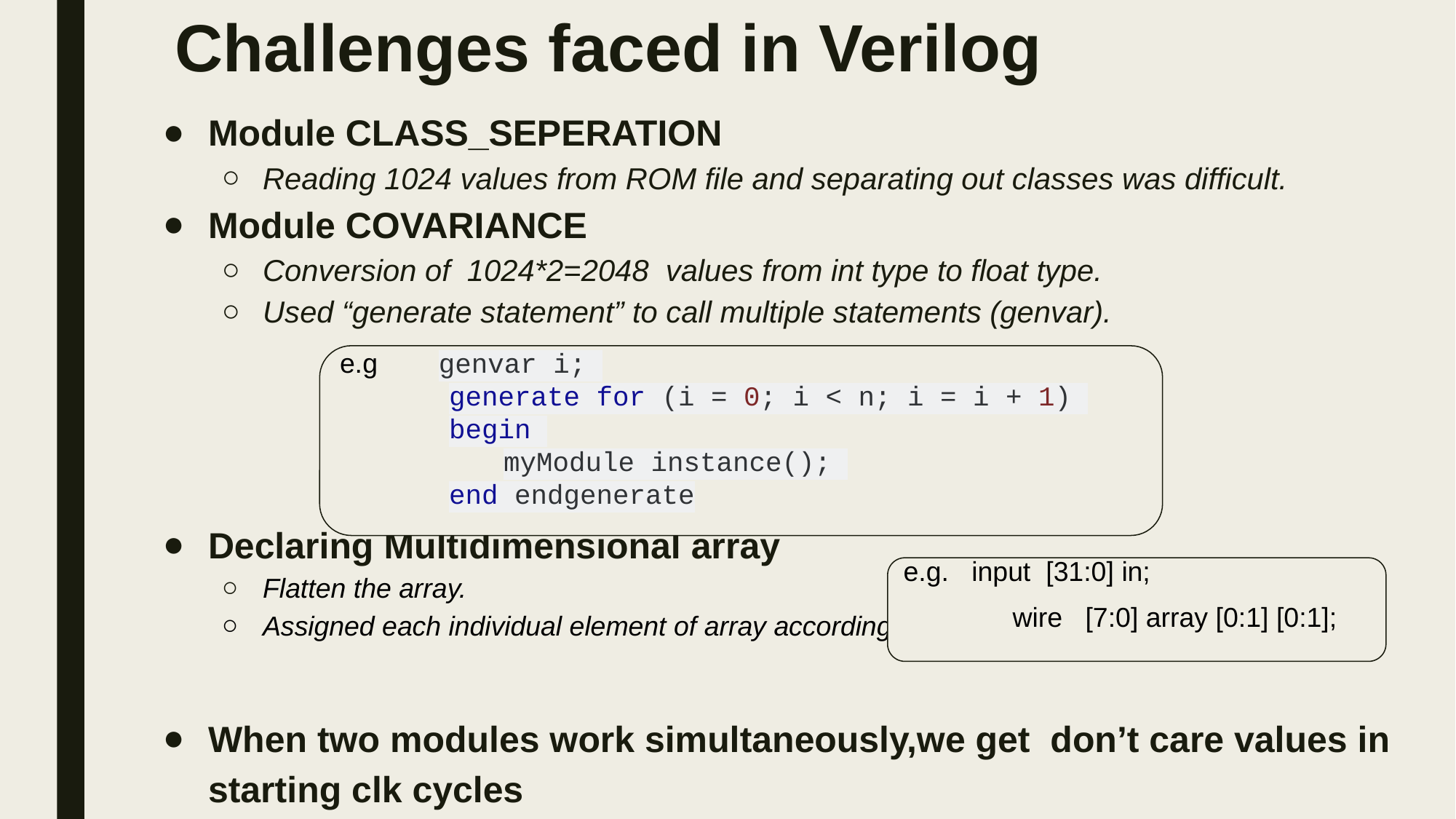

# Challenges faced in Verilog
Module CLASS_SEPERATION
Reading 1024 values from ROM file and separating out classes was difficult.
Module COVARIANCE
Conversion of  1024*2=2048  values from int type to float type.
Used “generate statement” to call multiple statements (genvar).

Declaring Multidimensional array
Flatten the array.
Assigned each individual element of array accordingly.

When two modules work simultaneously,we get  don’t care values in starting clk cycles

e.g        genvar i;
generate for (i = 0; i < n; i = i + 1)
begin
myModule instance();
end endgenerate

e.g.   input  [31:0] in;
    	wire   [7:0] array [0:1] [0:1];